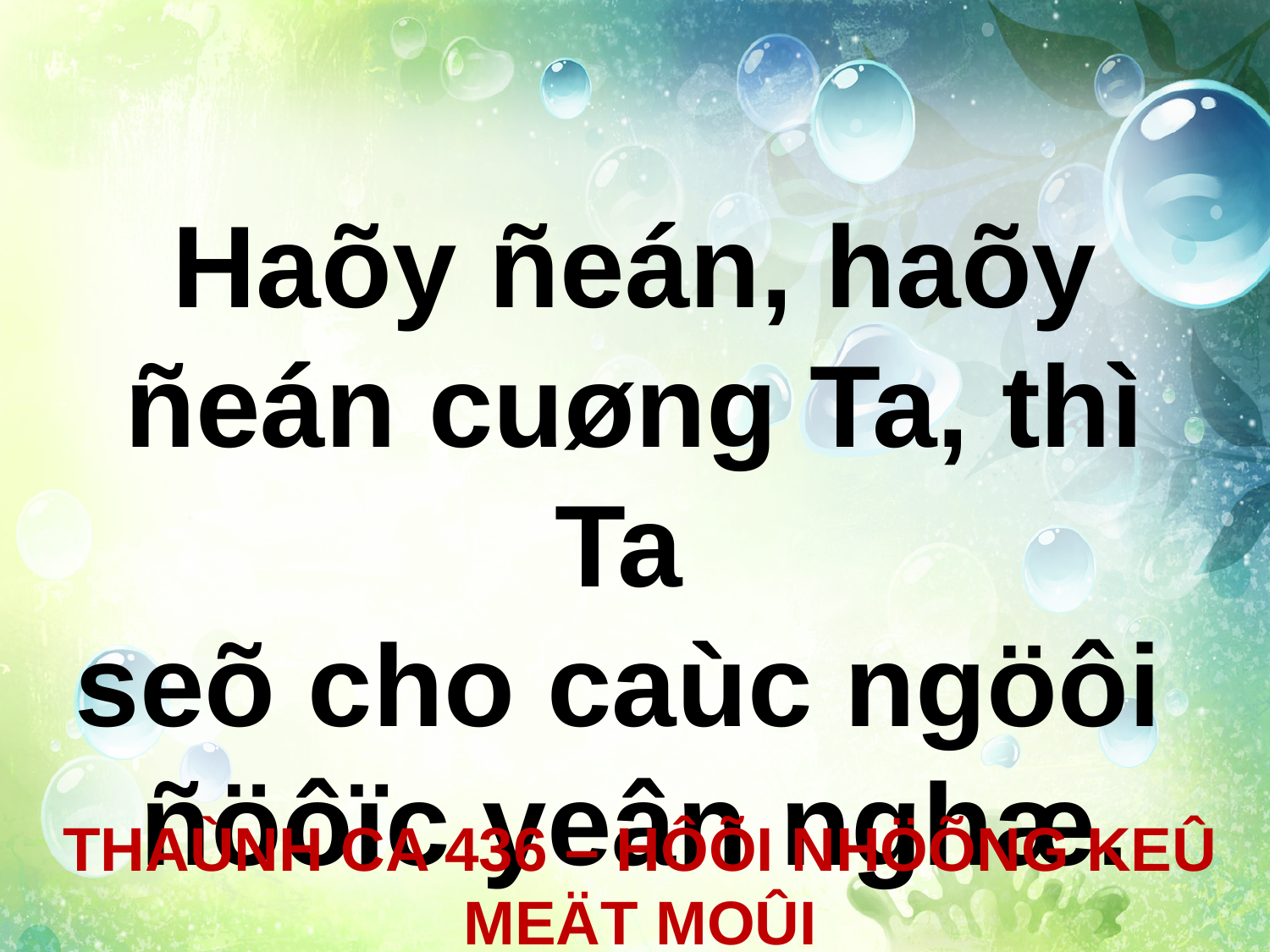

Haõy ñeán, haõy ñeán cuøng Ta, thì Ta
seõ cho caùc ngöôi
ñöôïc yeân nghæ.
THAÙNH CA 436 – HÔÕI NHÖÕNG KEÛ MEÄT MOÛI